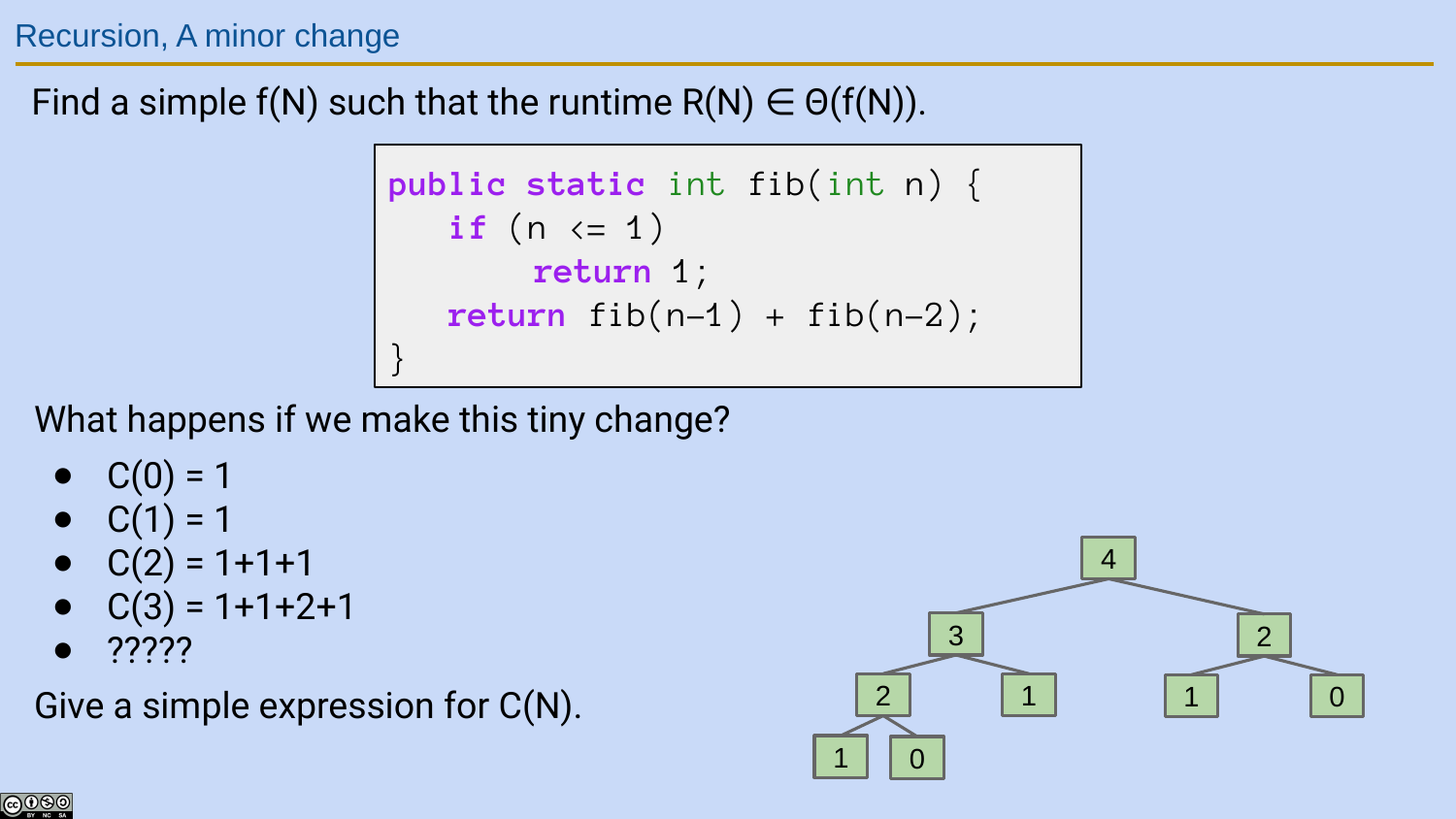

# Recursion, A minor change
Find a simple f(N) such that the runtime R(N) ∈ Θ(f(N)).
public static int fib(int n) {
   if (n <= 1)
return 1;
   return fib(n-1) + fib(n-2);
}

What happens if we make this tiny change?
C(0) = 1
C(1) = 1
C(2) = 1+1+1
C(3) = 1+1+2+1
?????
Give a simple expression for C(N).

4
3
2
2
1
1
0
1
0